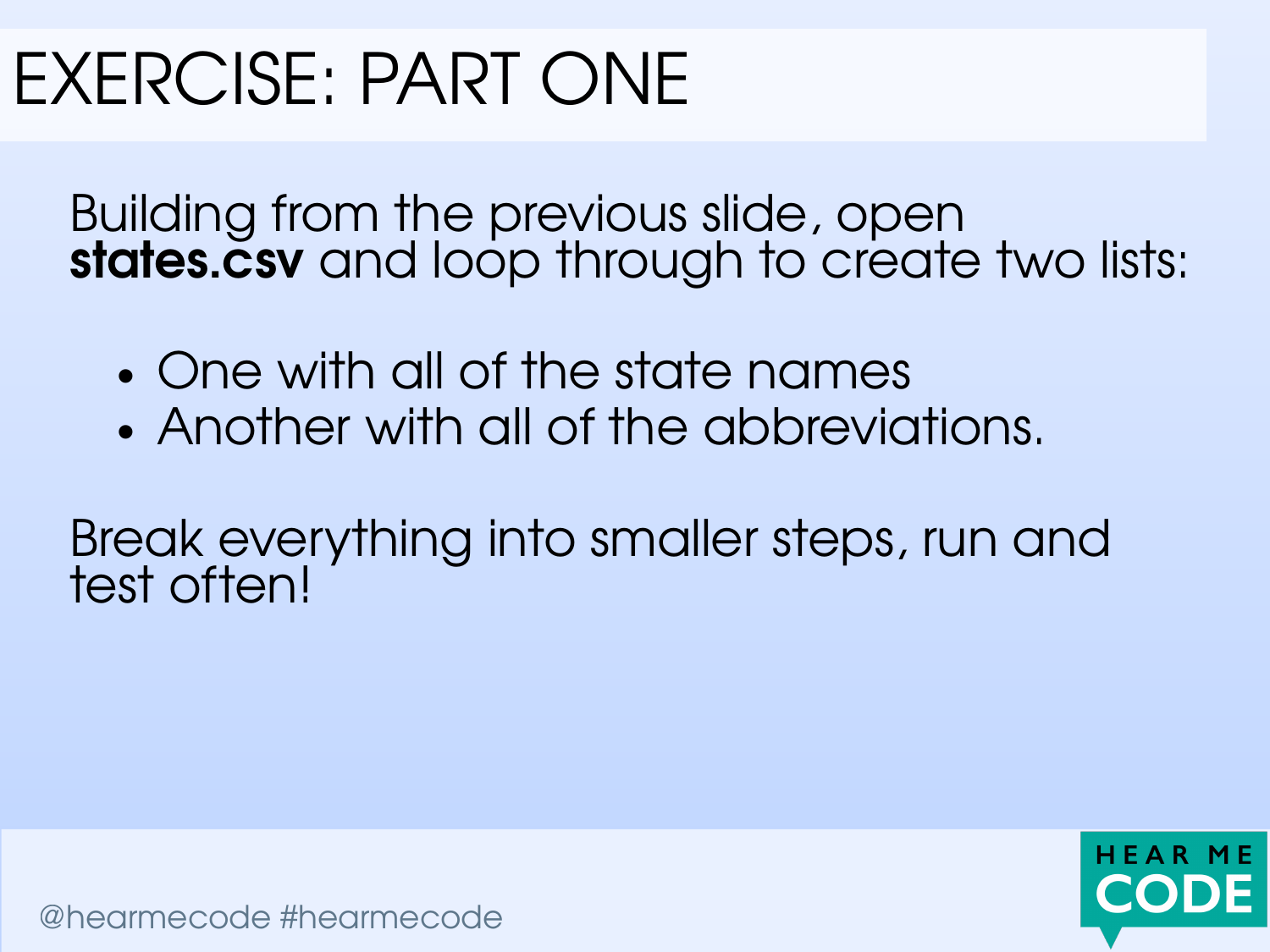

Exercise: part one
Building from the previous slide, open states.csv and loop through to create two lists:

One with all of the state names
Another with all of the abbreviations.

Break everything into smaller steps, run and test often!
39